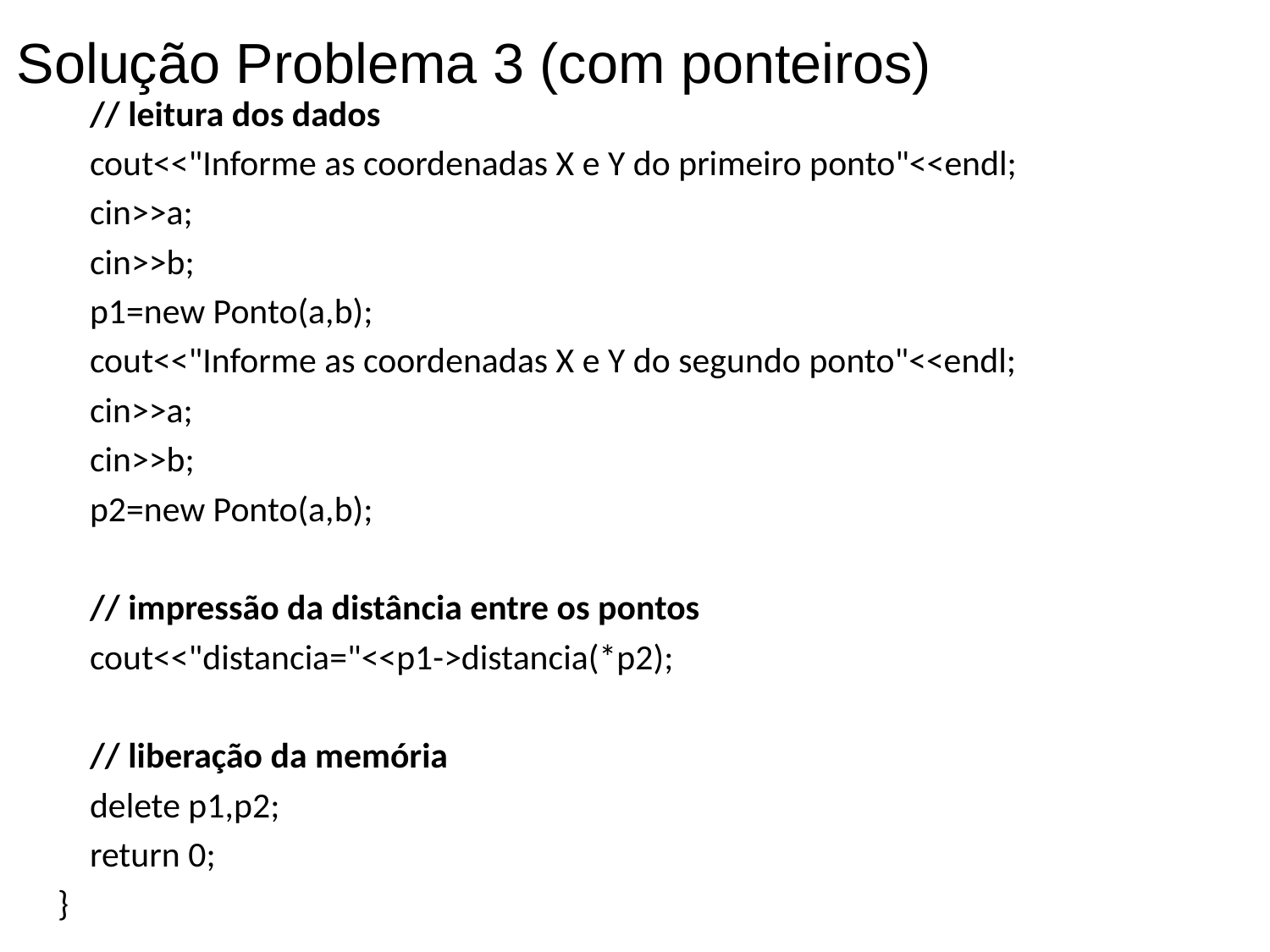

Solução Problema 3 (com ponteiros)
    // leitura dos dados
    cout<<"Informe as coordenadas X e Y do primeiro ponto"<<endl;
    cin>>a;
    cin>>b;
    p1=new Ponto(a,b);
    cout<<"Informe as coordenadas X e Y do segundo ponto"<<endl;
    cin>>a;
    cin>>b;
    p2=new Ponto(a,b);

    // impressão da distância entre os pontos
    cout<<"distancia="<<p1->distancia(*p2);

    // liberação da memória
    delete p1,p2;
    return 0;
}